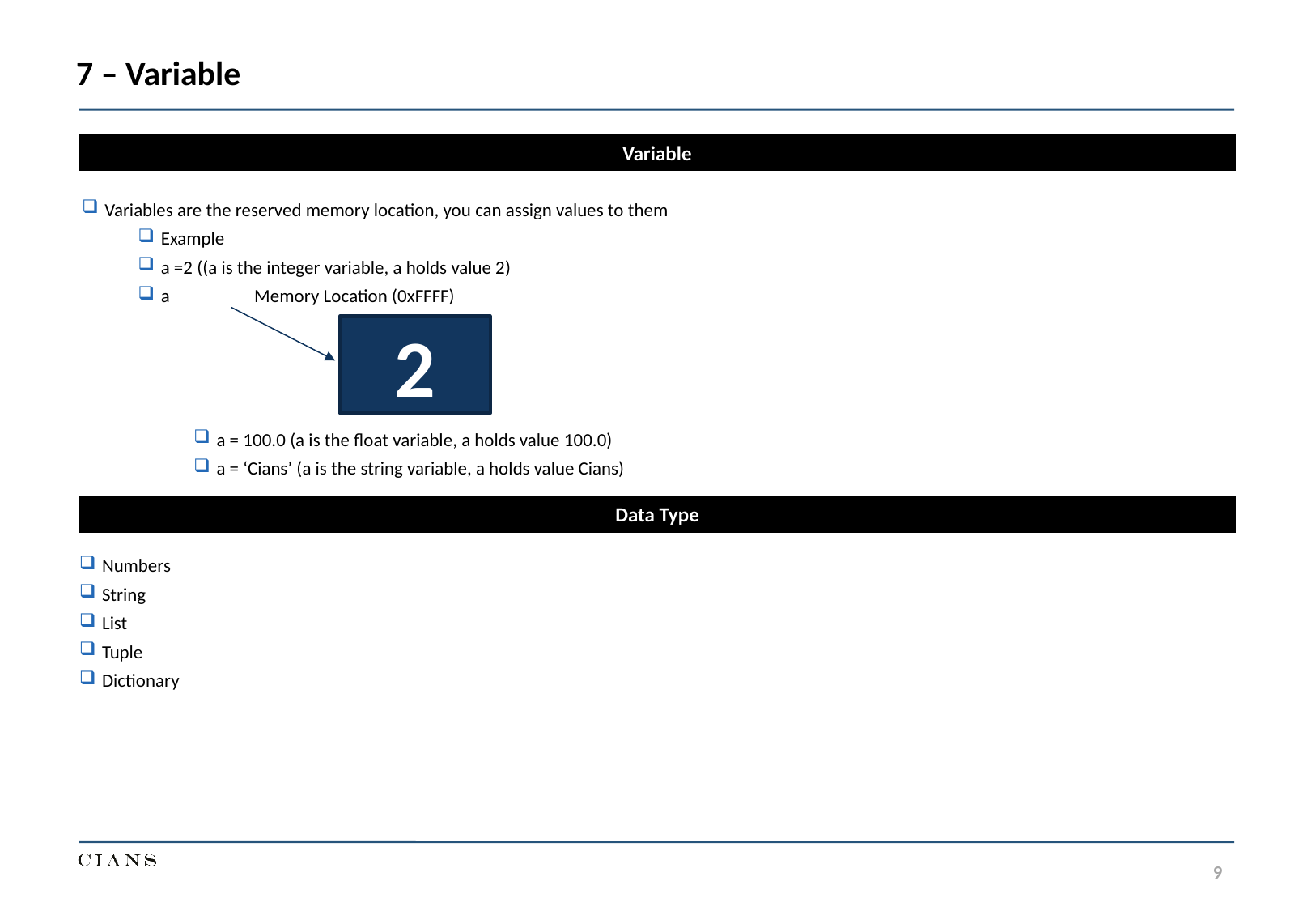

7 – Variable
Variable
Variables are the reserved memory location, you can assign values to them
Example
a =2 ((a is the integer variable, a holds value 2)
a                    Memory Location (0xFFFF)

a = 100.0 (a is the float variable, a holds value 100.0)
a = ‘Cians’ (a is the string variable, a holds value Cians)

2
Data Type
Numbers
String
List
Tuple
Dictionary